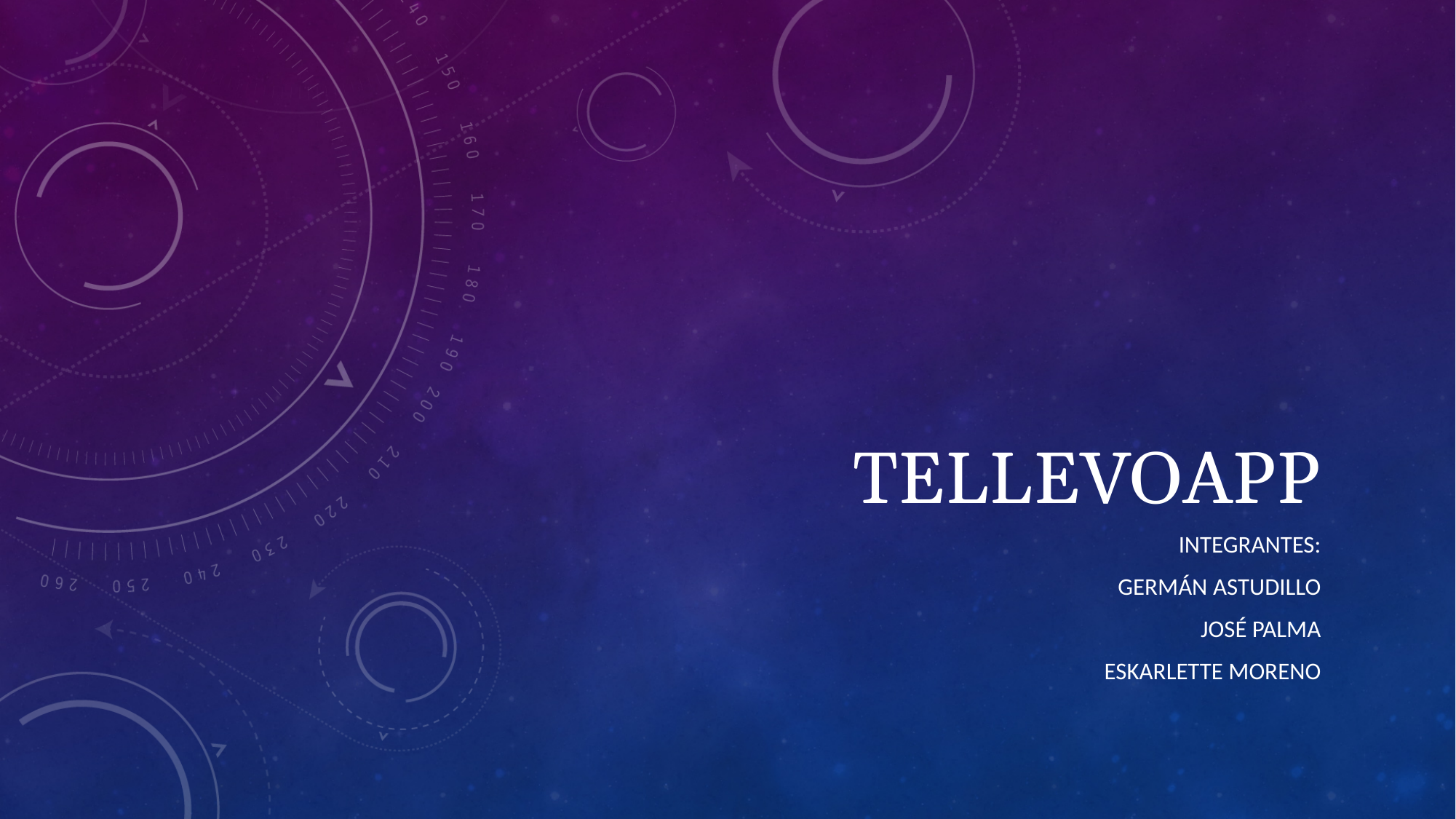

# TeLlevoAPP
Integrantes:
Germán Astudillo
José Palma
Eskarlette Moreno